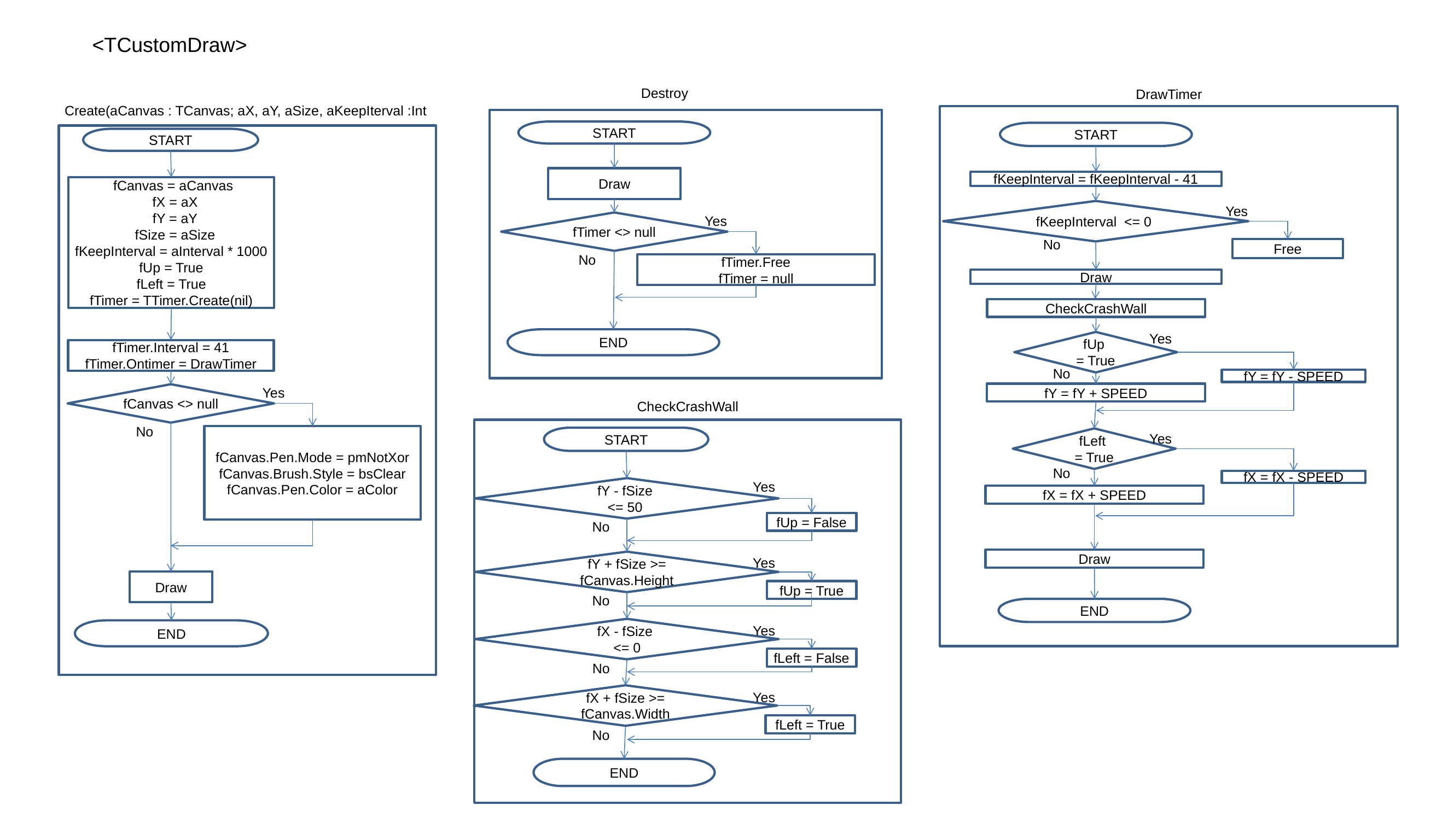

<TCustomDraw>
Destroy
DrawTimer

Create(aCanvas : TCanvas; aX, aY, aSize, aKeepIterval :Int

START
START

START
Draw
fKeepInterval = fKeepInterval - 41
 fCanvas = aCanvas
  fX = aX
  fY = aY
  fSize = aSize
fKeepInterval = aInterval * 1000
fUp = True
fLeft = True
fTimer = TTimer.Create(nil)
fKeepInterval  <= 0
Yes
fTimer <> null
Yes
No
Free
No
fTimer.Free
fTimer = null
Draw
CheckCrashWall
END
Yes
fUp
= True
fTimer.Interval = 41
fTimer.Ontimer = DrawTimer
No
fY = fY - SPEED
fY = fY + SPEED
fCanvas <> null
Yes
CheckCrashWall

No
fCanvas.Pen.Mode = pmNotXor
fCanvas.Brush.Style = bsClear
fCanvas.Pen.Color = aColor
START
fLeft
= True
Yes
No
fX = fX - SPEED
fY - fSize
<= 50
Yes
fX = fX + SPEED
fUp = False
No
Draw
fY + fSize >=
fCanvas.Height
Yes
Draw
fUp = True
No
END
fX - fSize
<= 0
END
Yes
fLeft = False
No
fX + fSize >= fCanvas.Width
Yes
fLeft = True
No
END